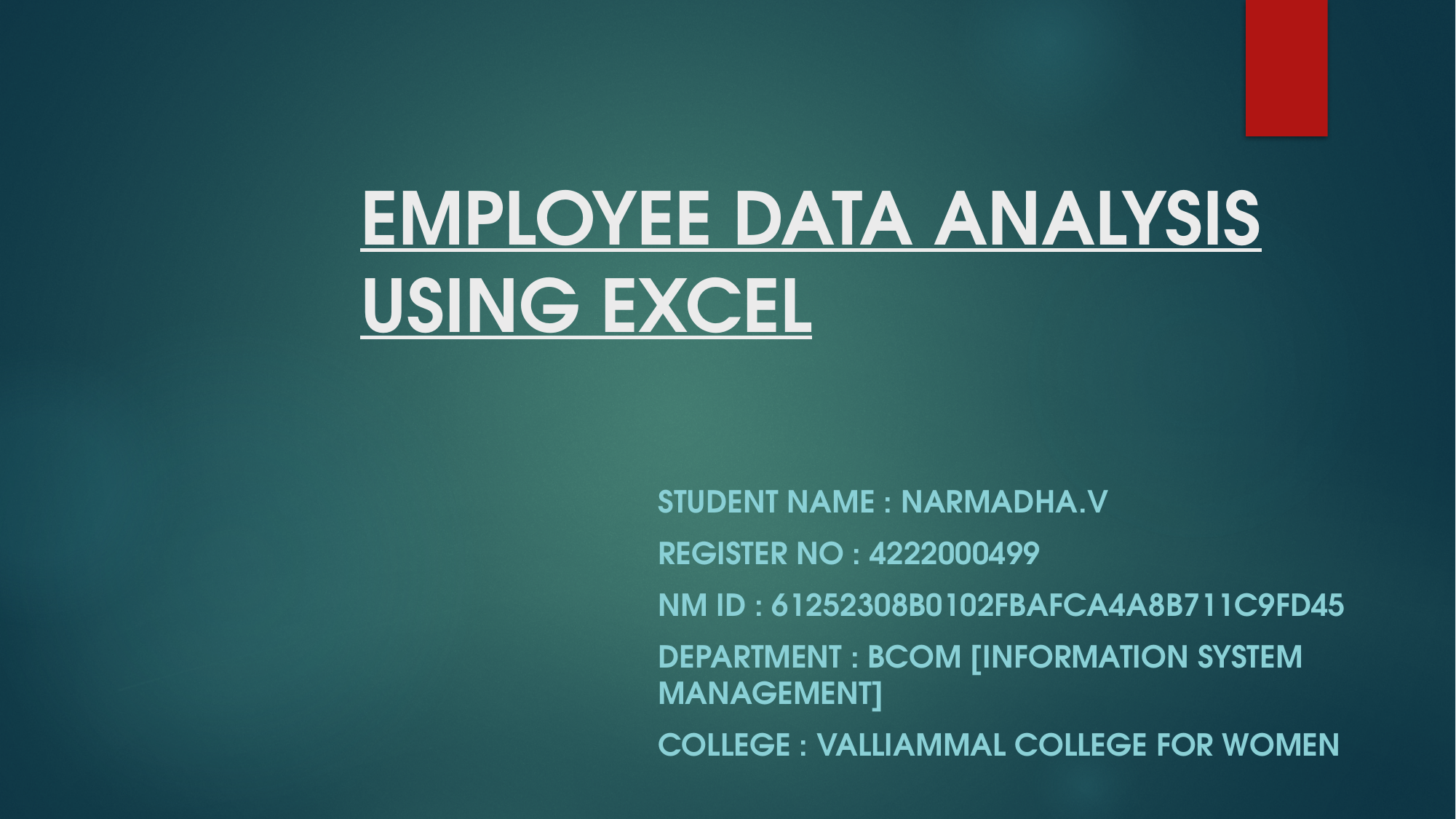

# EMPLOYEE DATA ANALYSIS USING EXCEL
STUDENT NAME : NARMADHA.V
REGISTER NO : 4222000499
NM ID : 61252308B0102FBAFCA4A8B711C9FD45
DEPARTMENT : BCOM [Information System Management]
COLLEGE : Valliammal College For Women